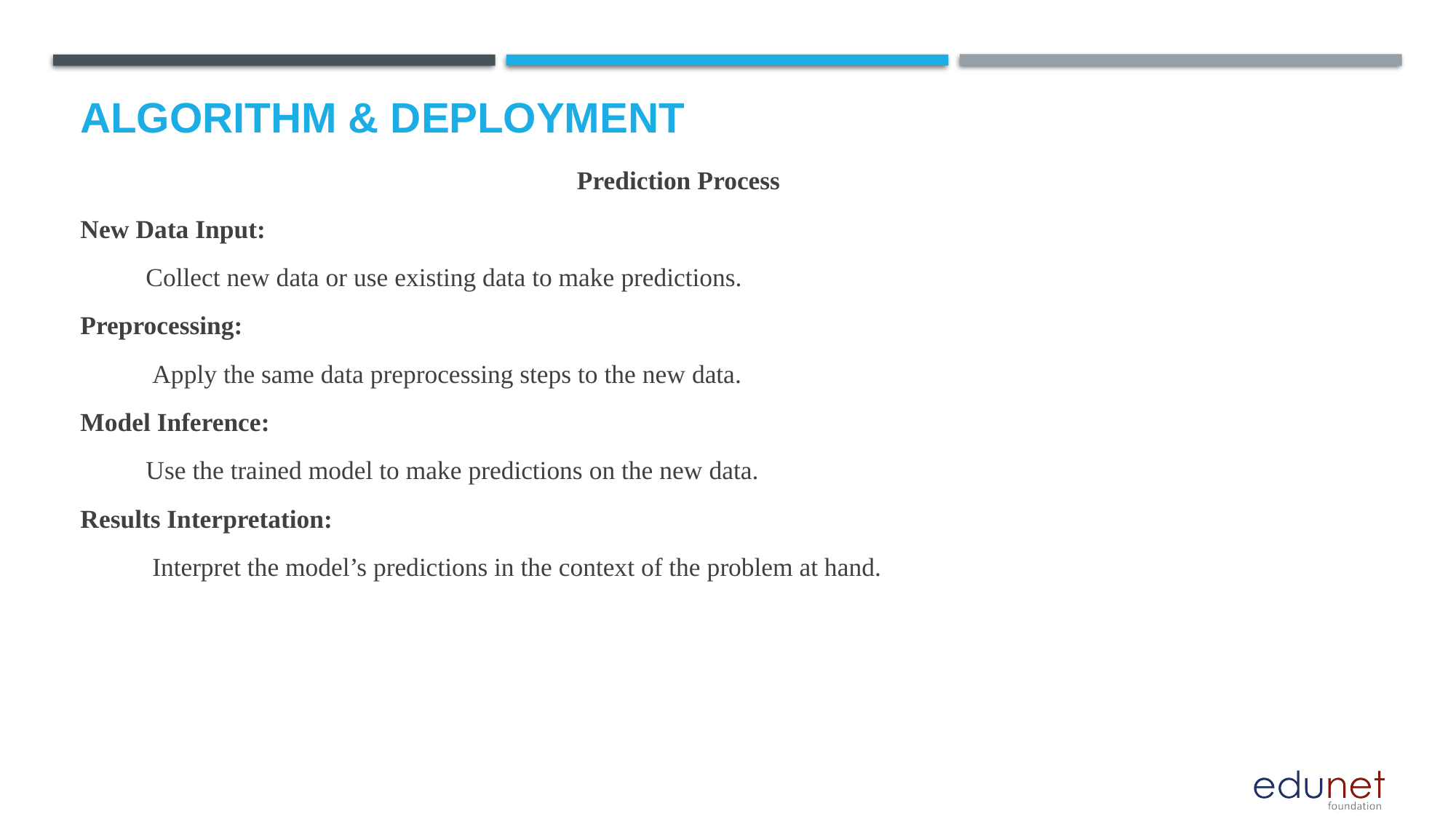

# Algorithm & Deployment
                                                                      Prediction Process
New Data Input:
          Collect new data or use existing data to make predictions.
Preprocessing:
           Apply the same data preprocessing steps to the new data.
Model Inference:
          Use the trained model to make predictions on the new data.
Results Interpretation:
           Interpret the model’s predictions in the context of the problem at hand.